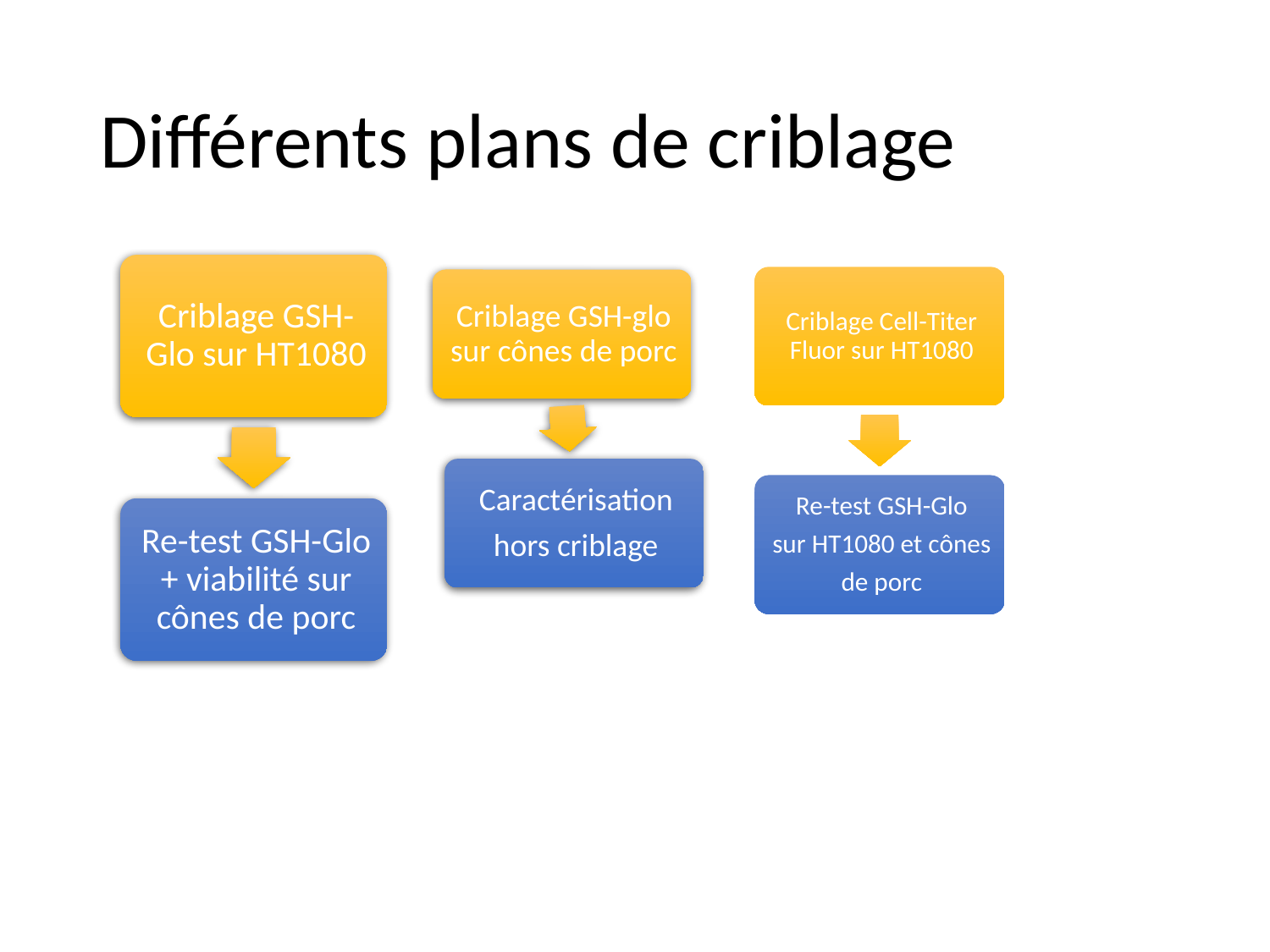

# Différents plans de criblage
Criblage GSH-Glo sur HT1080

Re-test GSH-Glo + viabilité sur cônes de porc
Criblage GSH-glo sur cônes de porc

Caractérisation
hors criblage
Criblage Cell-Titer Fluor sur HT1080

Re-test GSH-Glo
sur HT1080 et cônes
de porc